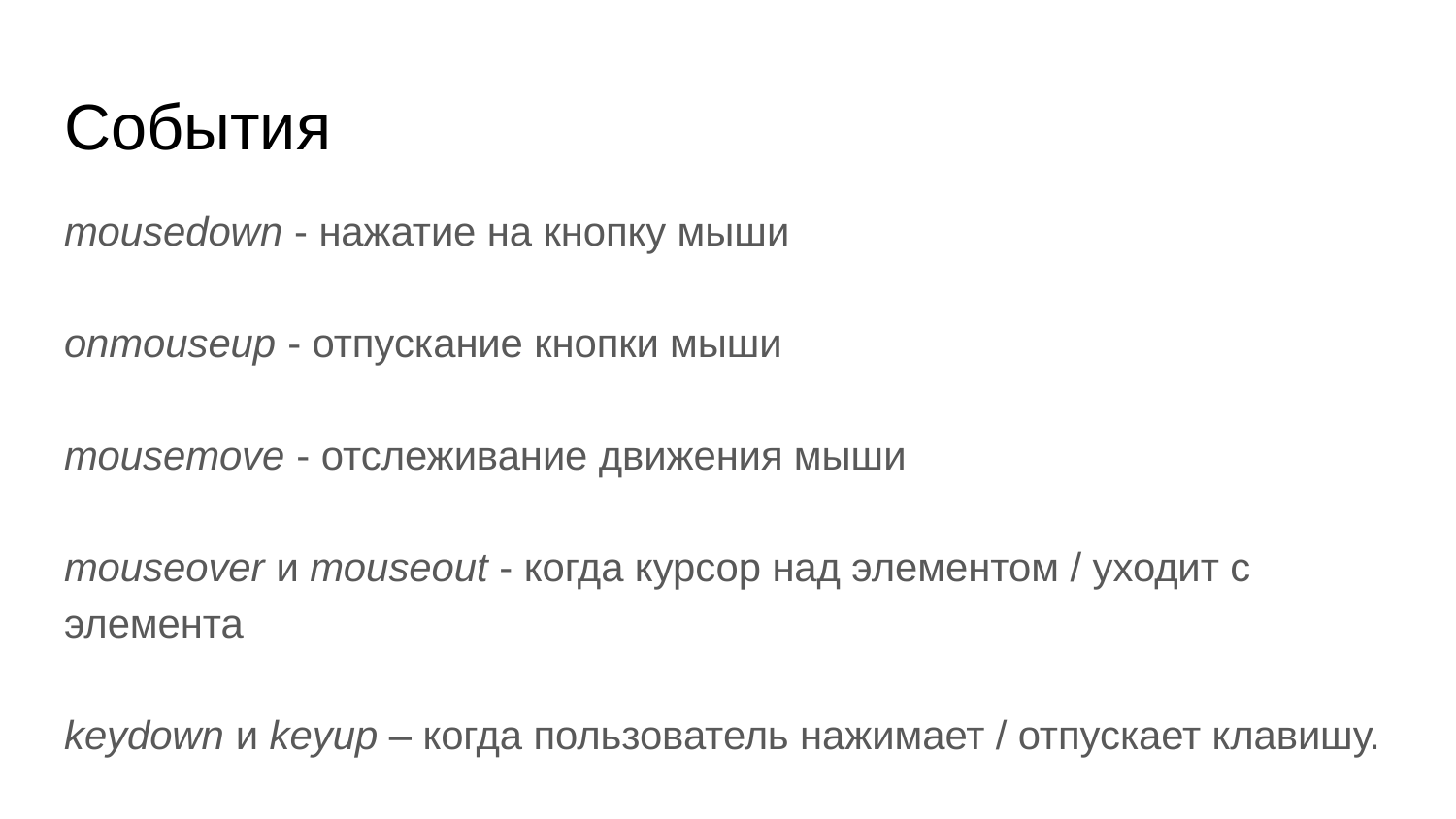

# События
mousedown - нажатие на кнопку мыши

onmouseup - отпускание кнопки мыши

mousemove - отслеживание движения мыши

mouseover и mouseout - когда курсор над элементом / уходит с элемента

keydown и keyup – когда пользователь нажимает / отпускает клавишу.